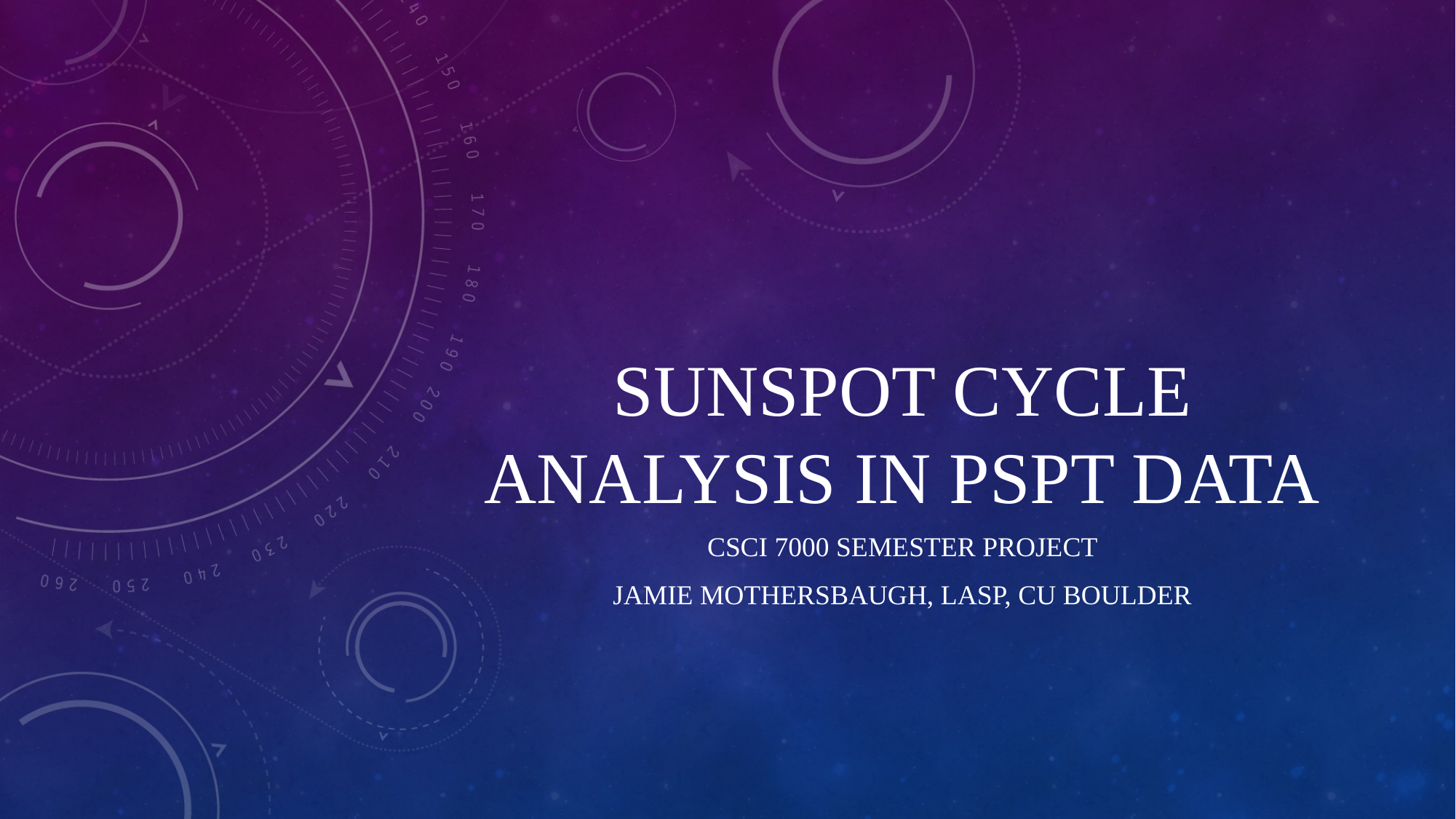

# SunSpot CyCLE AnAlysis in PSPT Data
CSCI 7000 Semester project
Jamie Mothersbaugh, LASP, CU Boulder